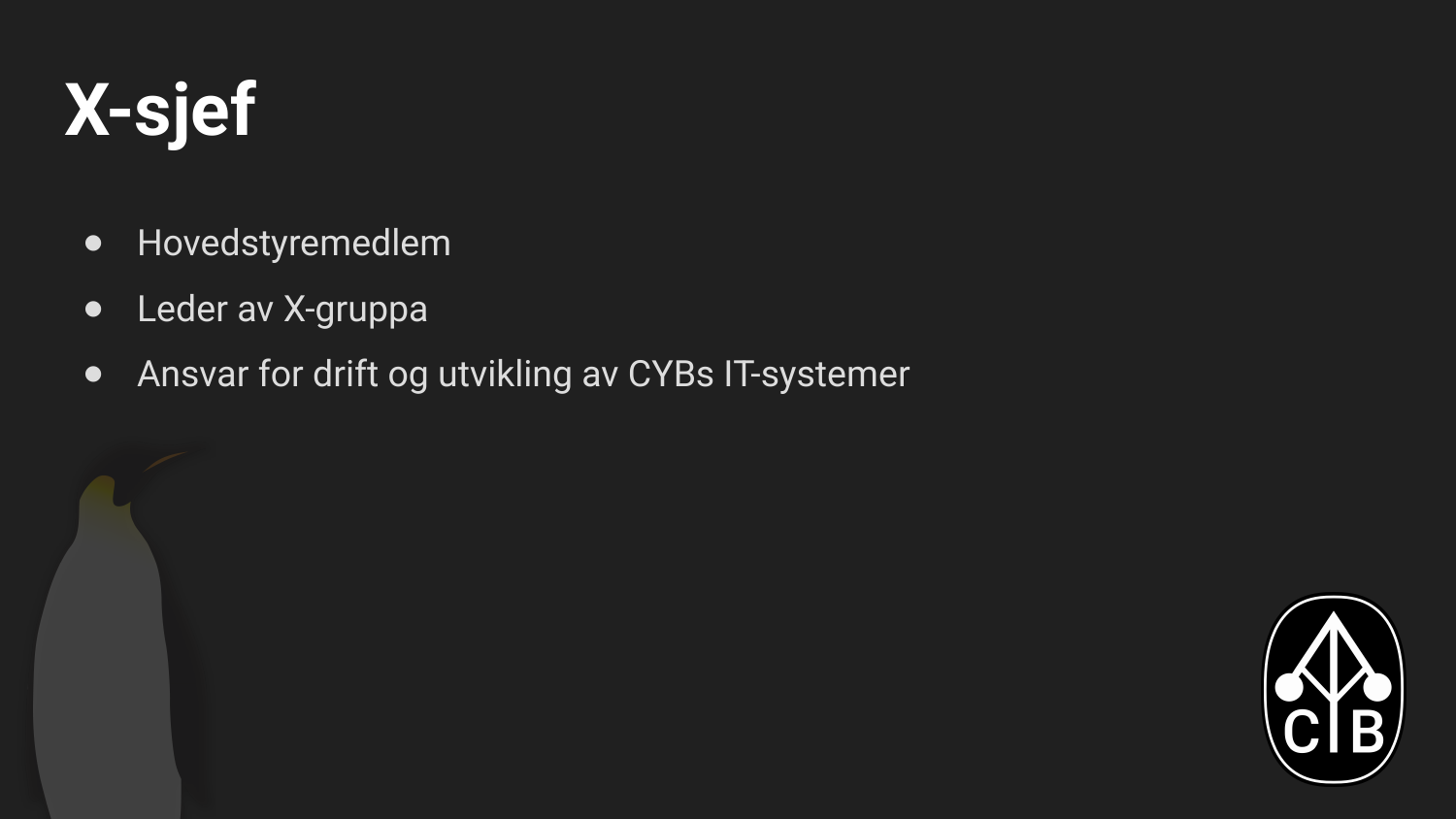

# X-sjef
Hovedstyremedlem
Leder av X-gruppa
Ansvar for drift og utvikling av CYBs IT-systemer